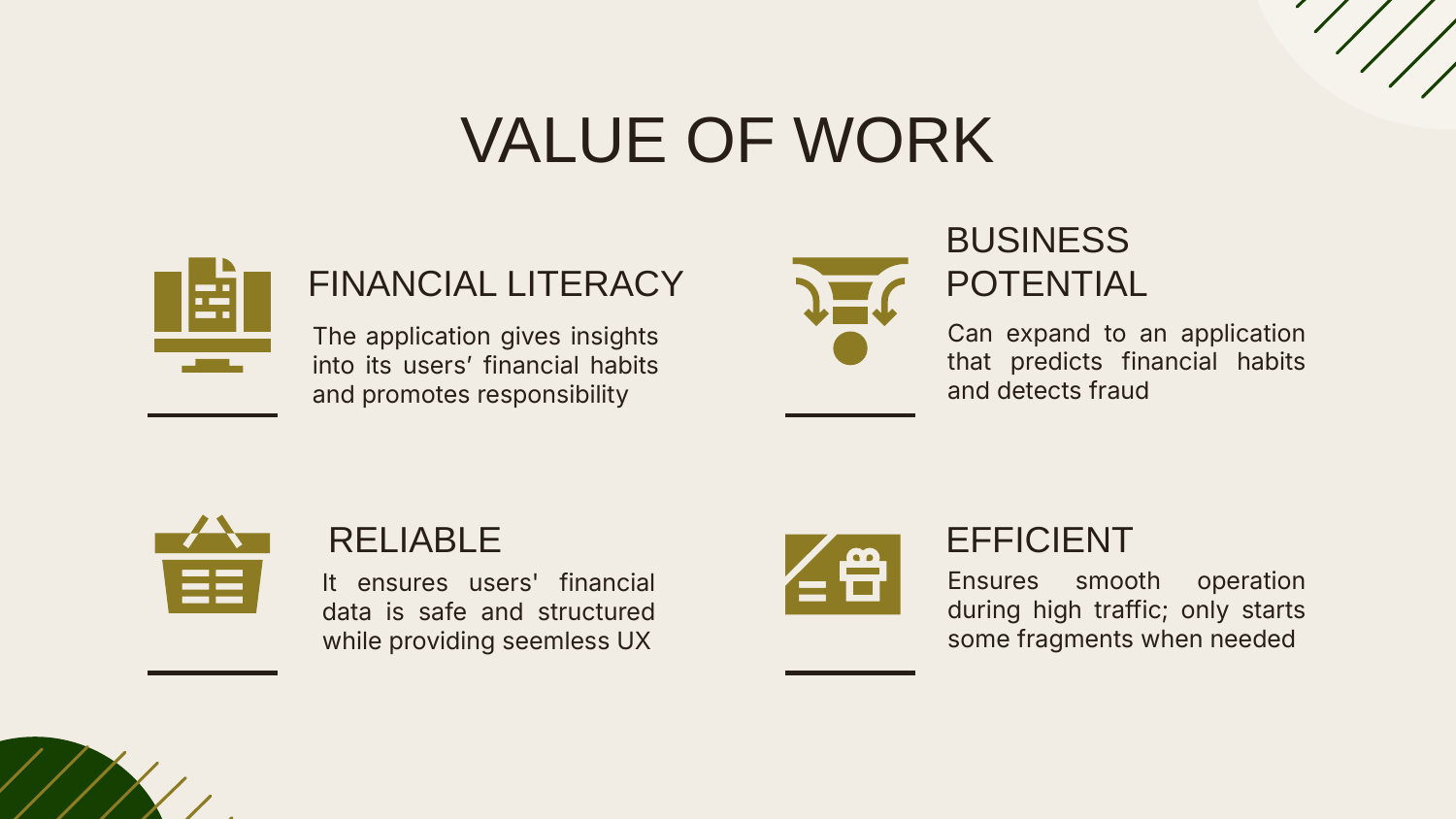

# VALUE OF WORK
BUSINESS POTENTIAL
FINANCIAL LITERACY

Can expand to an application that predicts financial habits and detects fraud
The application gives insights into its users’ financial habits and promotes responsibility
RELIABLE
EFFICIENT

Ensures smooth operation during high traffic; only starts some fragments when needed
It ensures users' financial data is safe and structured while providing seemless UX